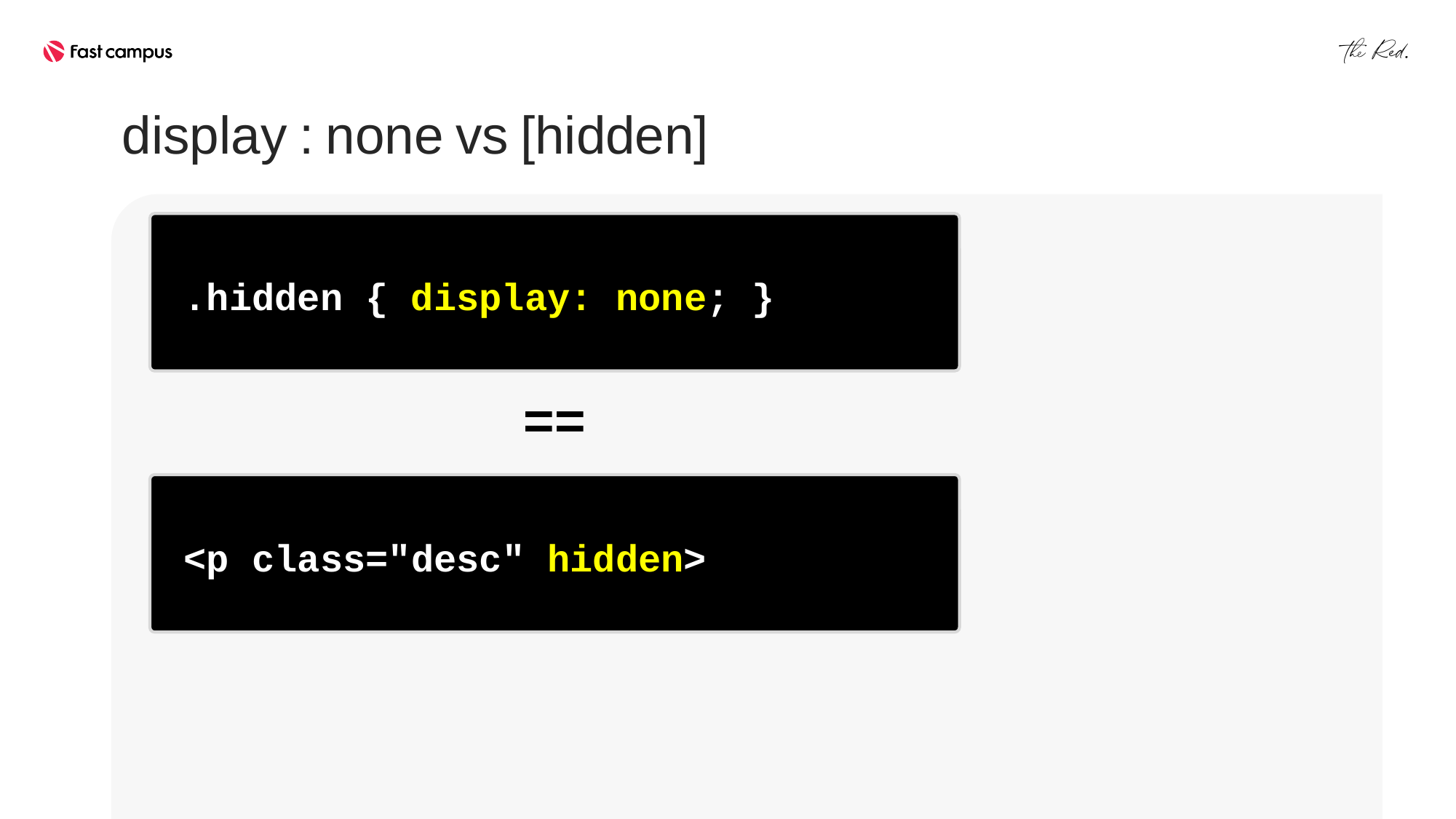

display : none vs [hidden]
.hidden { display: none; }
==
<p class="desc" hidden>